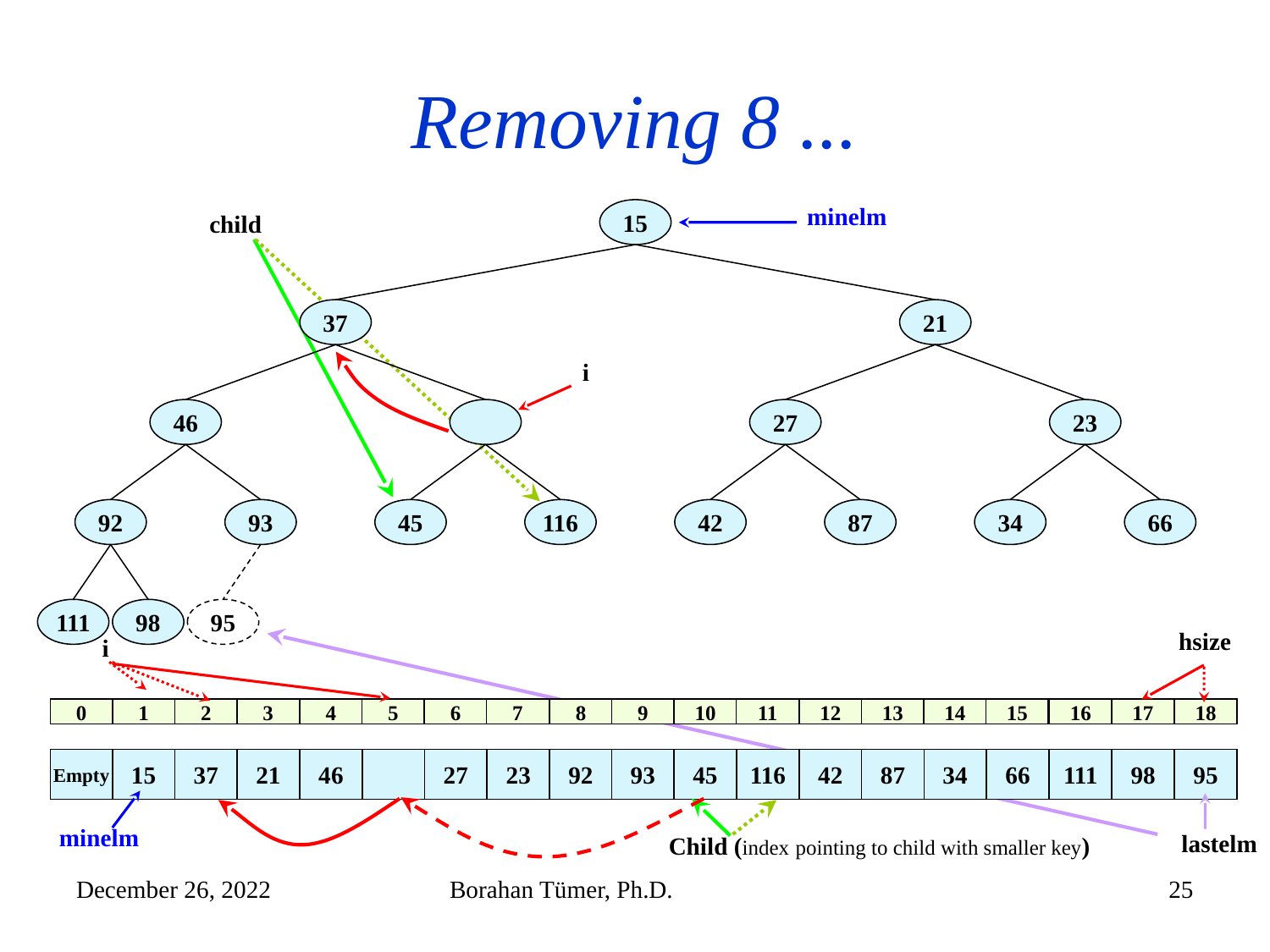

# Removing 8 ...
minelm
15
child

37
21
i

46

27
23
92
93
45
116
42
87
34
66
111
98
95
hsize
i

0
1
2
3
4
5
6
7
8
9
10
11
12
13
14
15
16
17
18
Empty
15
46

37
21
27
23
92
93
42
87
45
116
34
66
111
98
95

minelm
lastelm
Child (index pointing to child with smaller key)
December 26, 2022
Borahan Tümer, Ph.D.
25